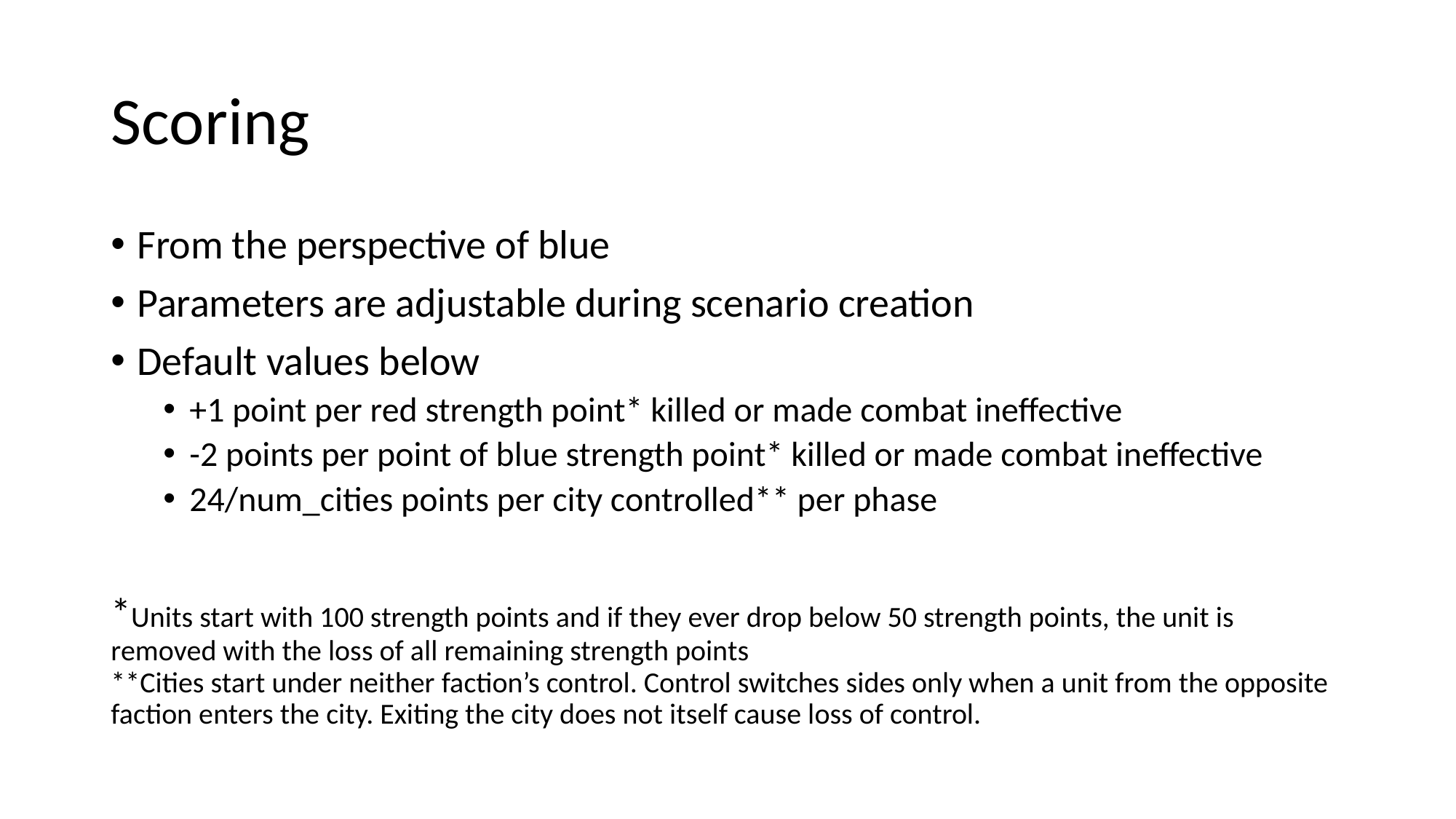

# Scoring
From the perspective of blue
Parameters are adjustable during scenario creation
Default values below
+1 point per red strength point* killed or made combat ineffective
-2 points per point of blue strength point* killed or made combat ineffective
24/num_cities points per city controlled** per phase

*Units start with 100 strength points and if they ever drop below 50 strength points, the unit is removed with the loss of all remaining strength points
**Cities start under neither faction’s control. Control switches sides only when a unit from the opposite faction enters the city. Exiting the city does not itself cause loss of control.